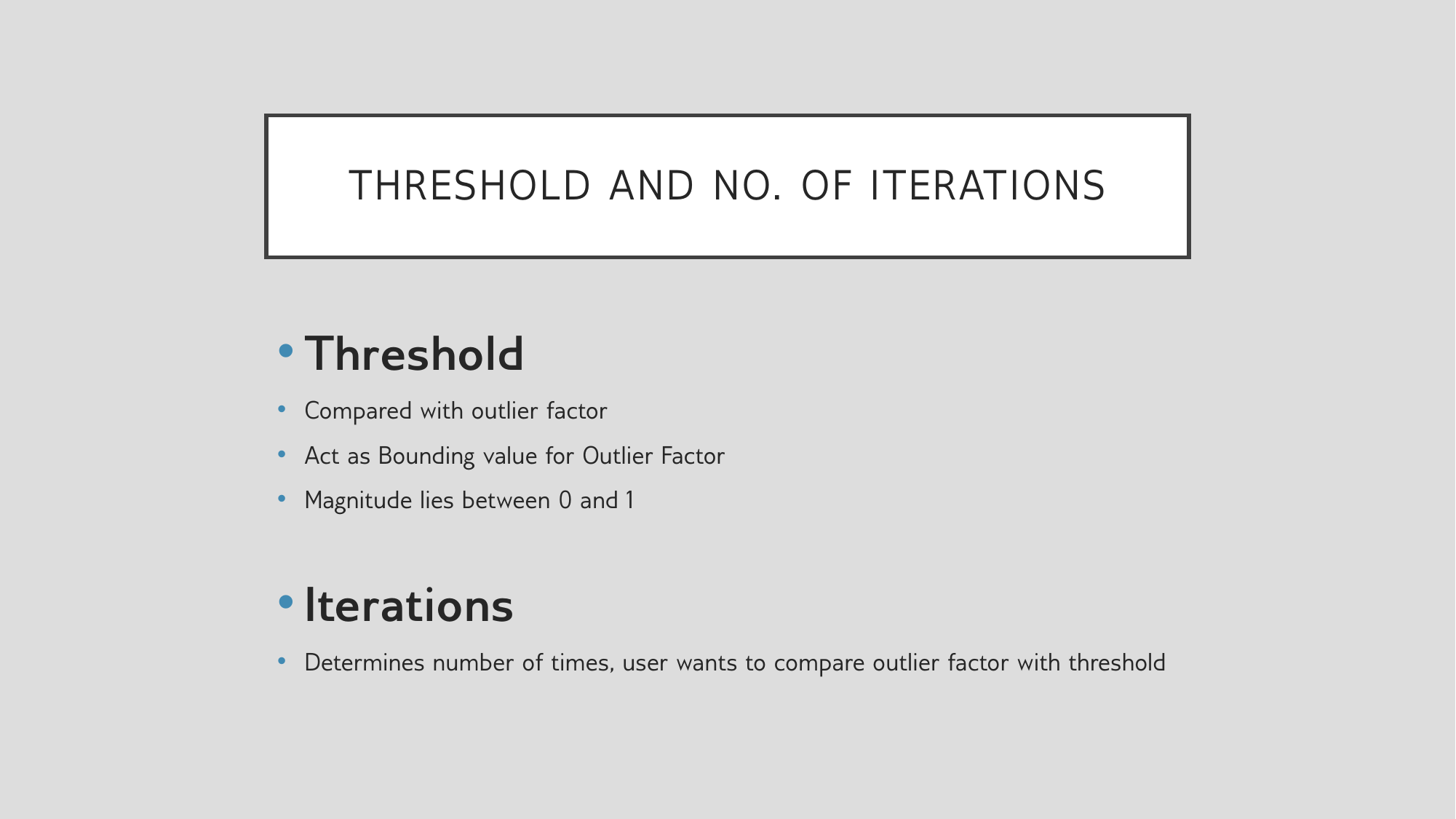

# THRESHOLD AND NO. OF ITERATIONS
Threshold
Compared with outlier factor
Act as Bounding value for Outlier Factor
Magnitude lies between 0 and 1

Iterations
Determines number of times, user wants to compare outlier factor with threshold